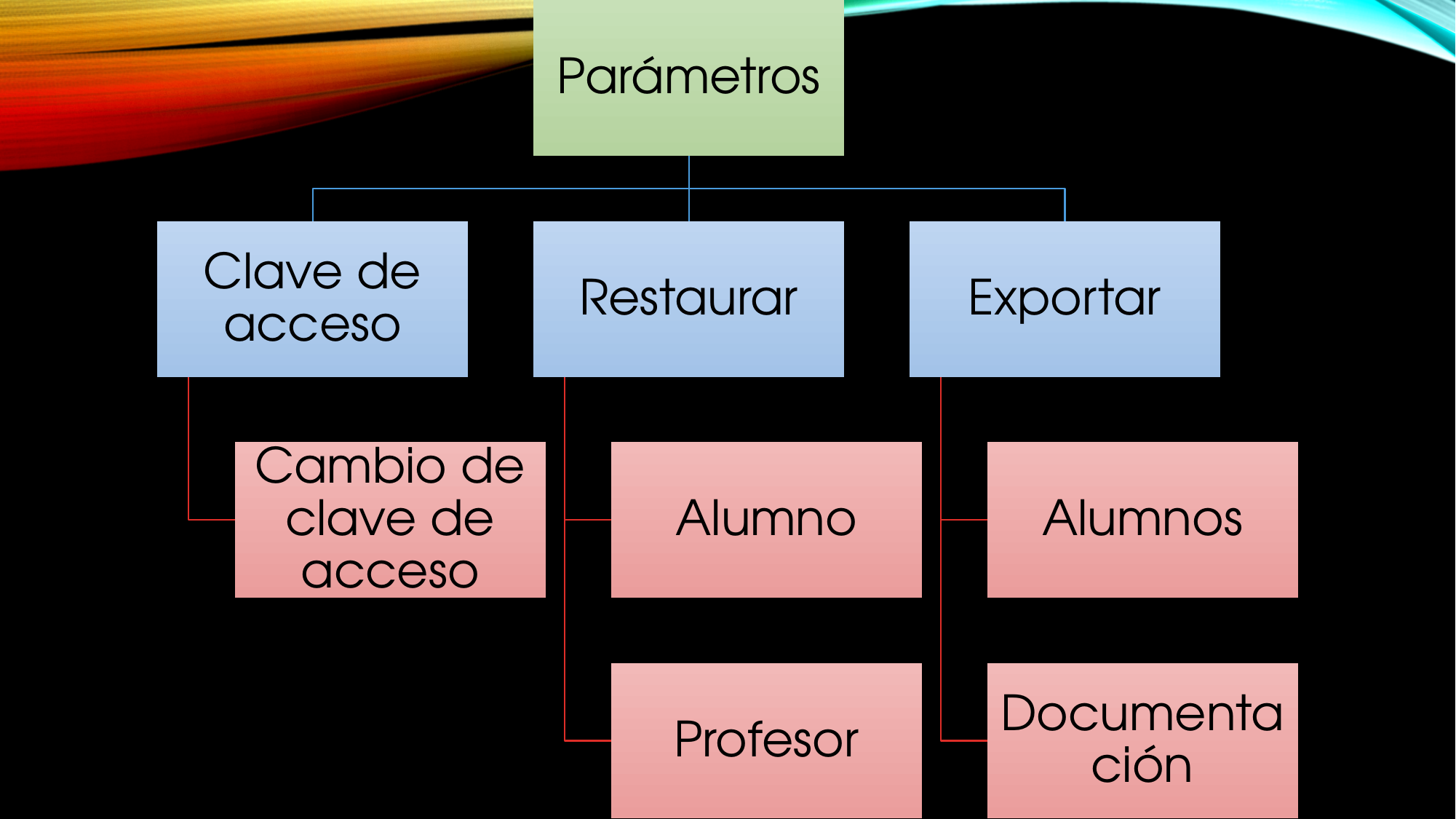

Parámetros

Clave de acceso
Restaurar
Exportar

Cambio de clave de acceso
Alumno
Alumnos
Profesor
Documentación